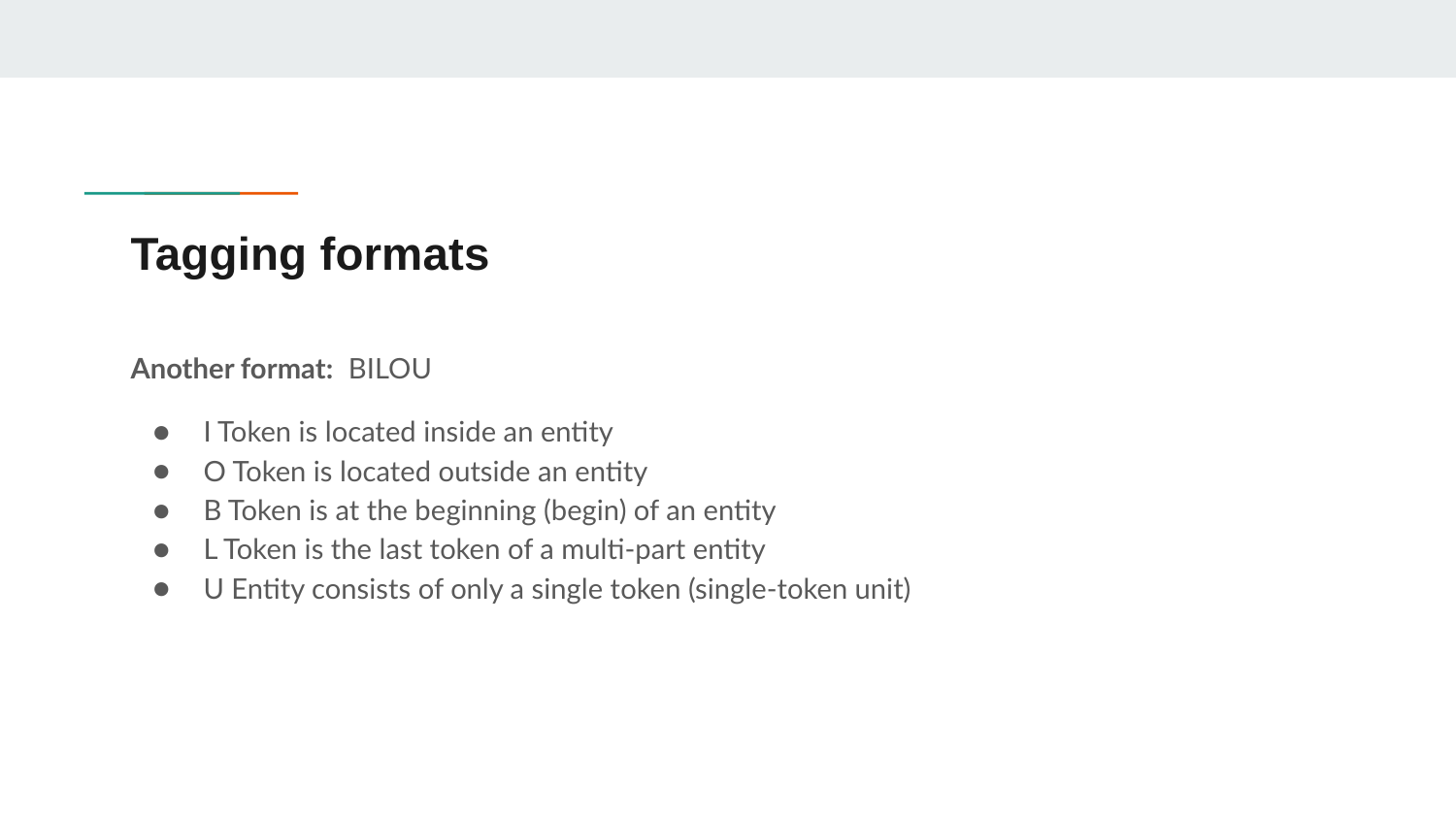

# Tagging formats

Another format:  BILOU
I Token is located inside an entity
O Token is located outside an entity
B Token is at the beginning (begin) of an entity
L Token is the last token of a multi-part entity
U Entity consists of only a single token (single-token unit)